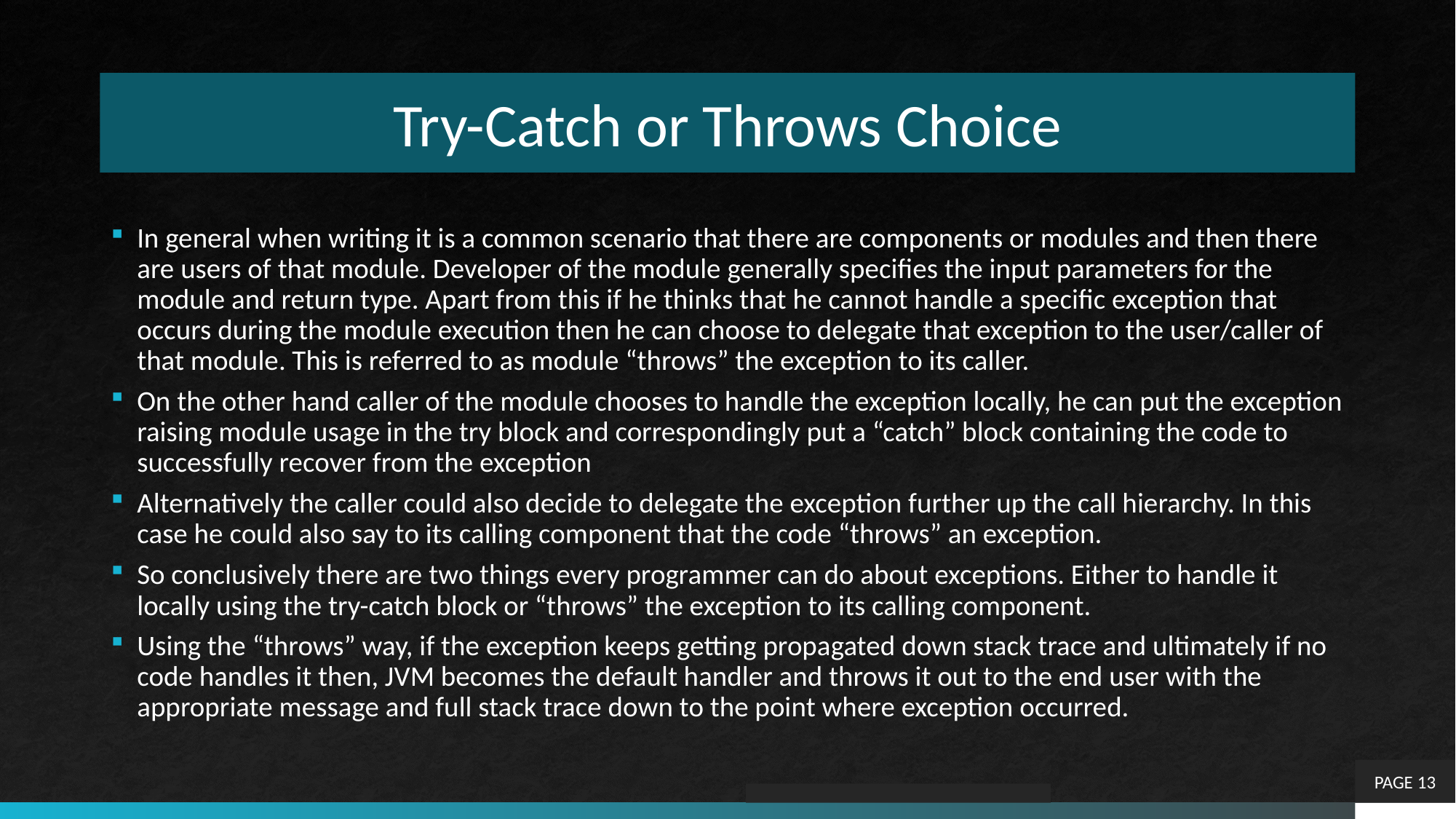

# Try-Catch or Throws Choice
In general when writing it is a common scenario that there are components or modules and then there are users of that module. Developer of the module generally specifies the input parameters for the module and return type. Apart from this if he thinks that he cannot handle a specific exception that occurs during the module execution then he can choose to delegate that exception to the user/caller of that module. This is referred to as module “throws” the exception to its caller.
On the other hand caller of the module chooses to handle the exception locally, he can put the exception raising module usage in the try block and correspondingly put a “catch” block containing the code to successfully recover from the exception
Alternatively the caller could also decide to delegate the exception further up the call hierarchy. In this case he could also say to its calling component that the code “throws” an exception.
So conclusively there are two things every programmer can do about exceptions. Either to handle it locally using the try-catch block or “throws” the exception to its calling component.
Using the “throws” way, if the exception keeps getting propagated down stack trace and ultimately if no code handles it then, JVM becomes the default handler and throws it out to the end user with the appropriate message and full stack trace down to the point where exception occurred.
PAGE 13